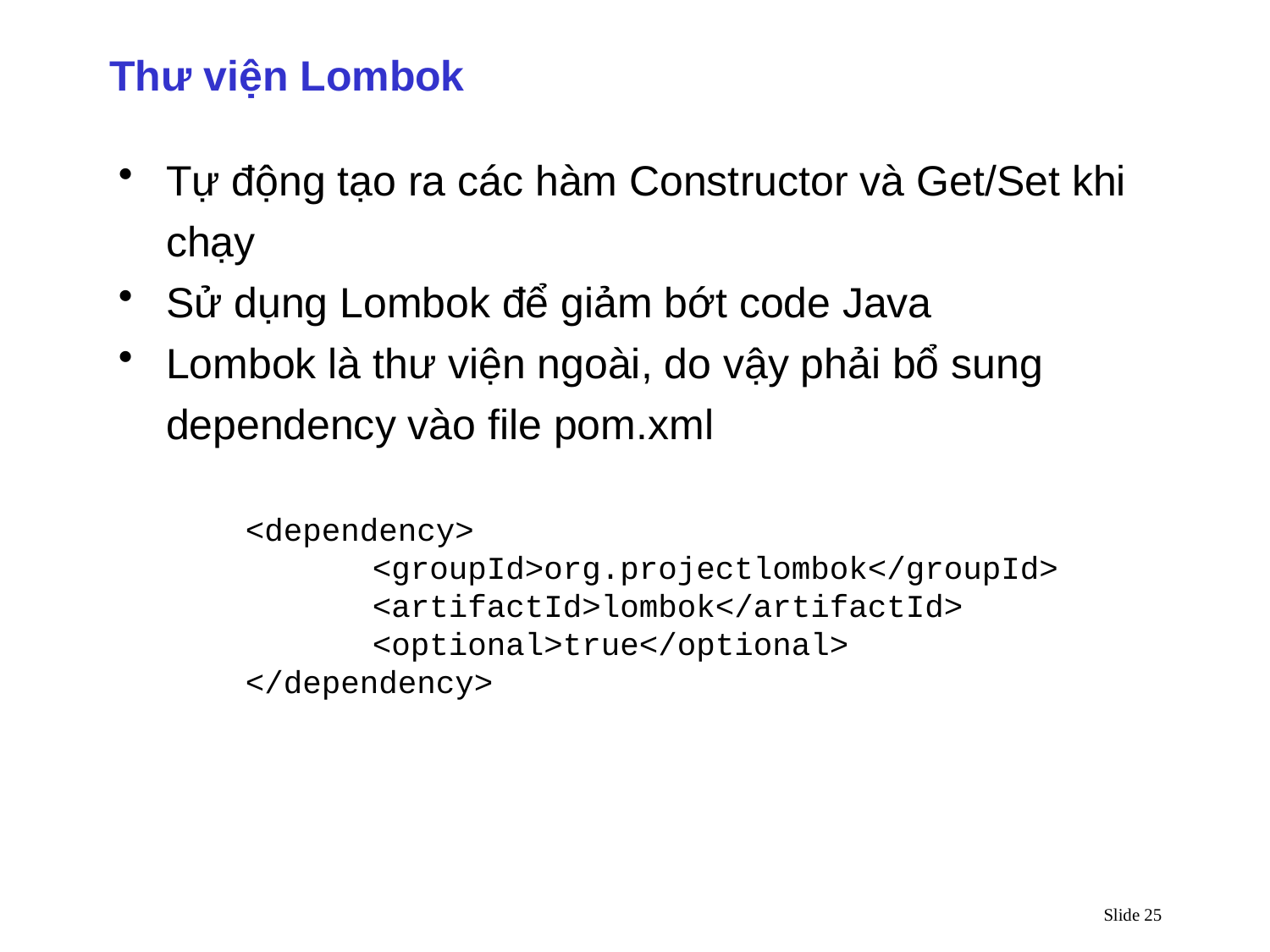

Thư viện Lombok
Tự động tạo ra các hàm Constructor và Get/Set khi chạy
Sử dụng Lombok để giảm bớt code Java
Lombok là thư viện ngoài, do vậy phải bổ sung dependency vào file pom.xml

	<dependency>
  		<groupId>org.projectlombok</groupId>
  		<artifactId>lombok</artifactId>
  		<optional>true</optional>
	</dependency>

Slide 25